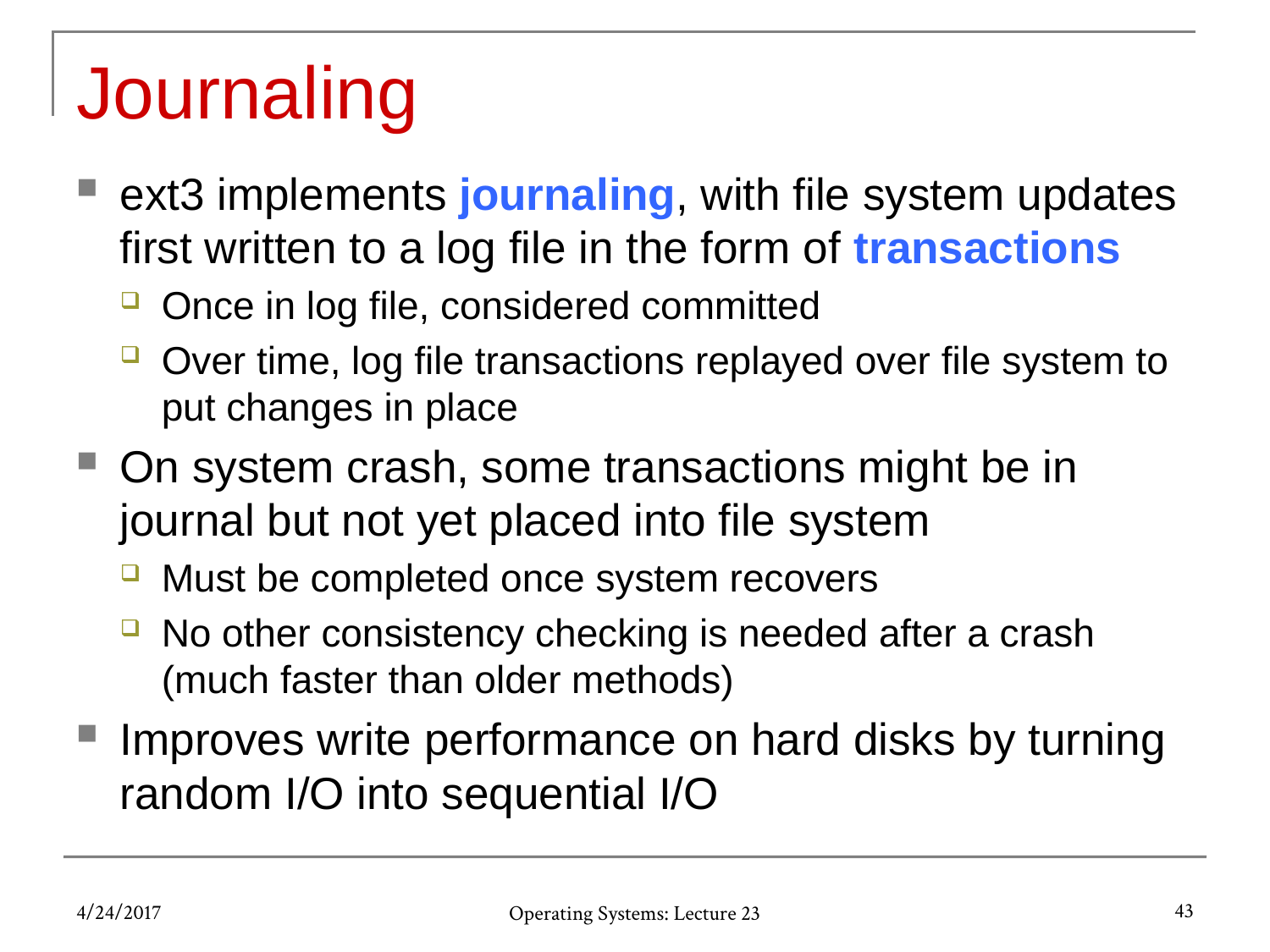

# Journaling
ext3 implements journaling, with file system updates first written to a log file in the form of transactions
Once in log file, considered committed
Over time, log file transactions replayed over file system to put changes in place
On system crash, some transactions might be in journal but not yet placed into file system
Must be completed once system recovers
No other consistency checking is needed after a crash (much faster than older methods)
Improves write performance on hard disks by turning random I/O into sequential I/O

4/24/2017
43
Operating Systems: Lecture 23